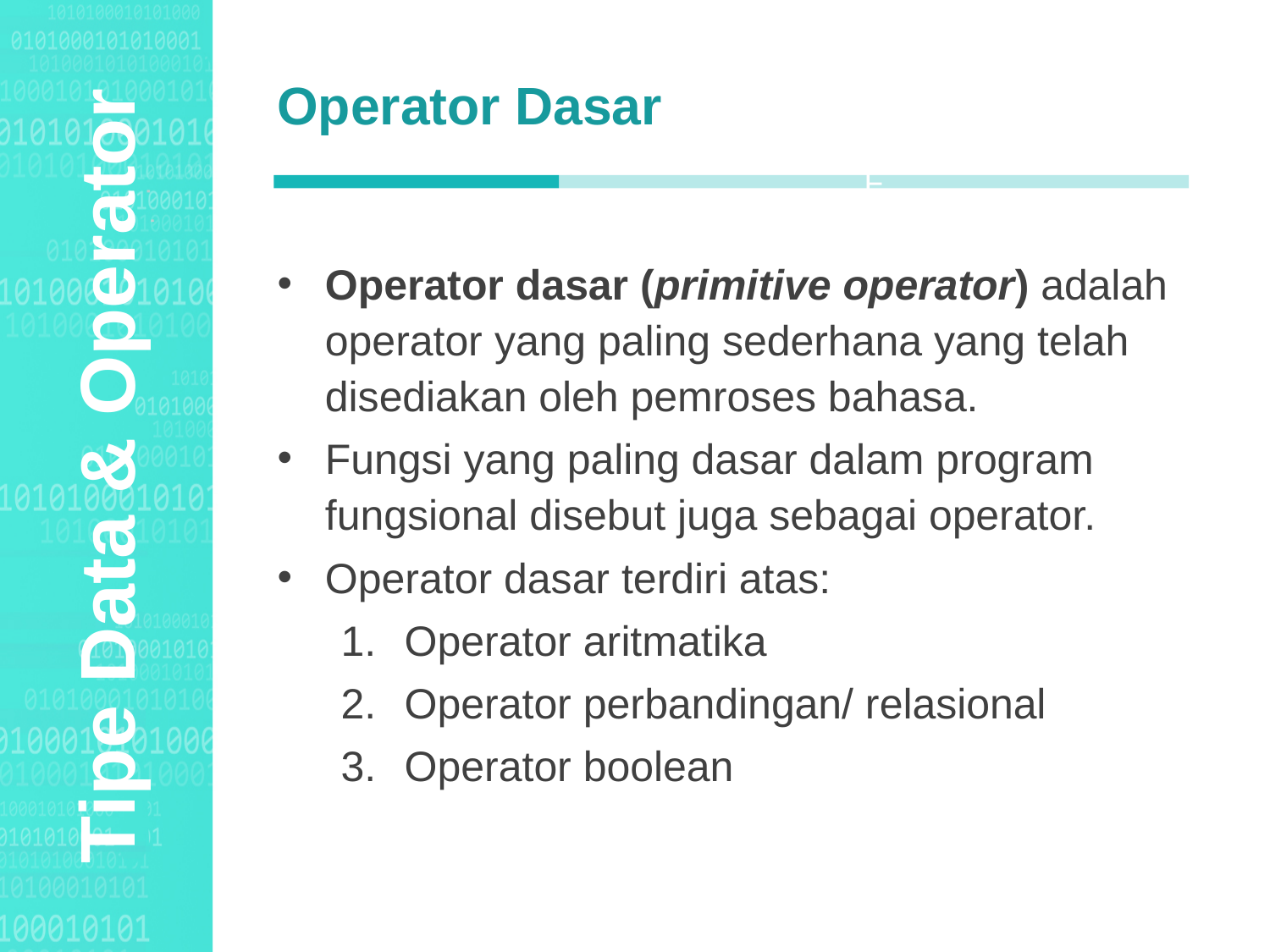

Operator Dasar
Agenda Style

F
Operator dasar (primitive operator) adalah operator yang paling sederhana yang telah disediakan oleh pemroses bahasa.
Fungsi yang paling dasar dalam program fungsional disebut juga sebagai operator.
Operator dasar terdiri atas:
Operator aritmatika
Operator perbandingan/ relasional
Operator boolean
Tipe Data & Operator